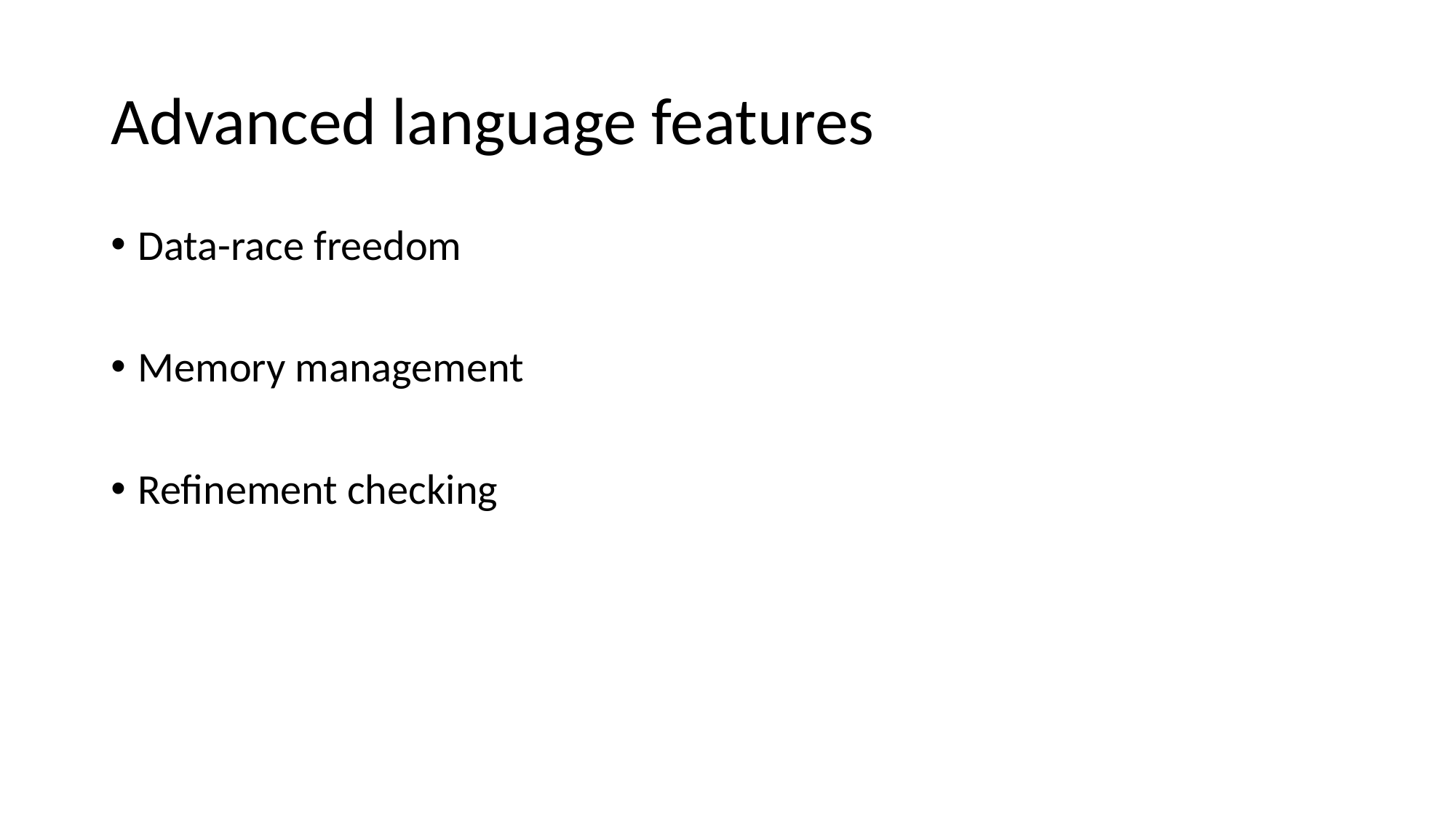

# Advanced language features
Data-race freedom

Memory management

Refinement checking